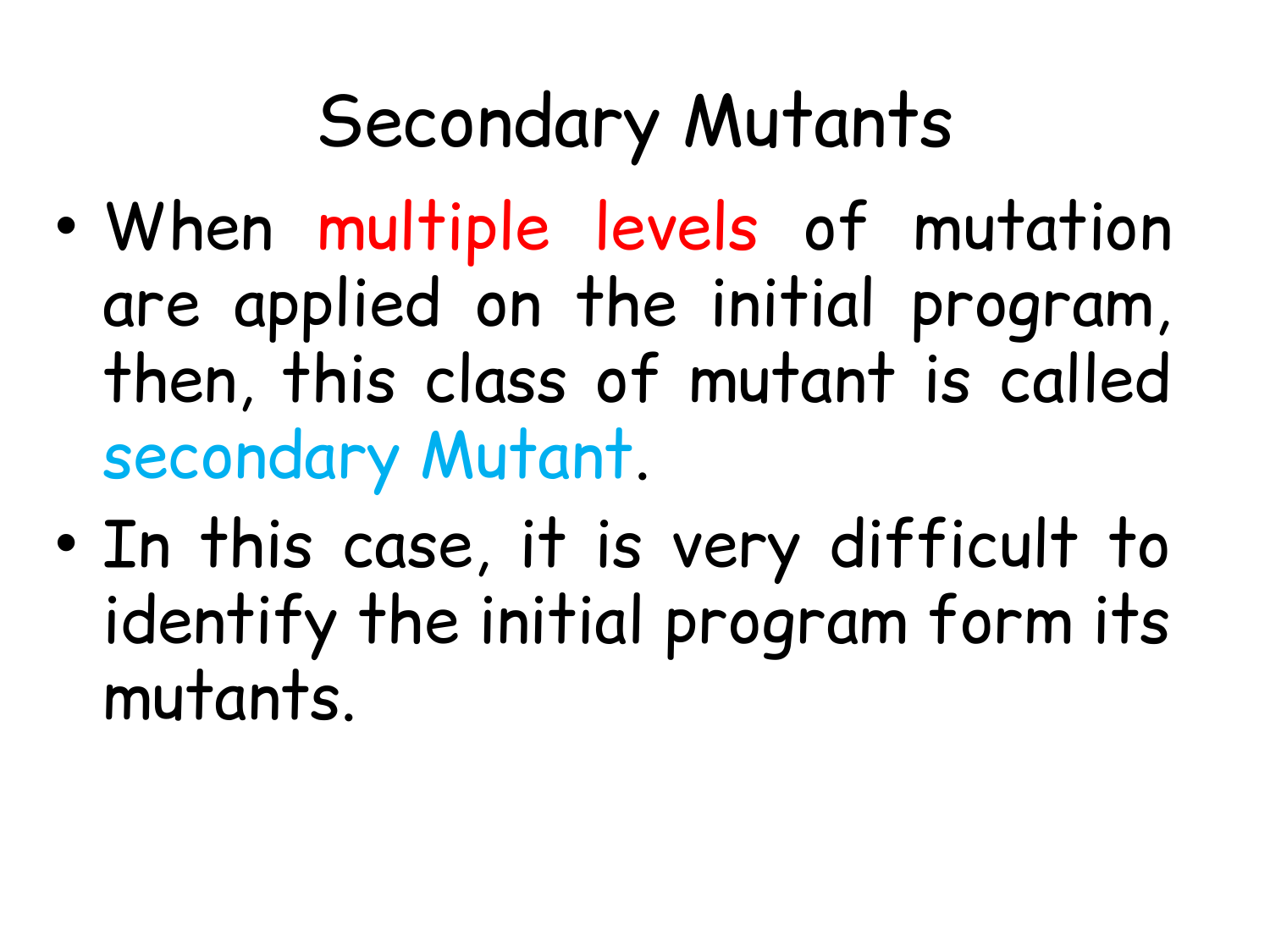

# Secondary Mutants
When multiple levels of mutation are applied on the initial program, then, this class of mutant is called secondary Mutant.
In this case, it is very difficult to identify the initial program form its mutants.